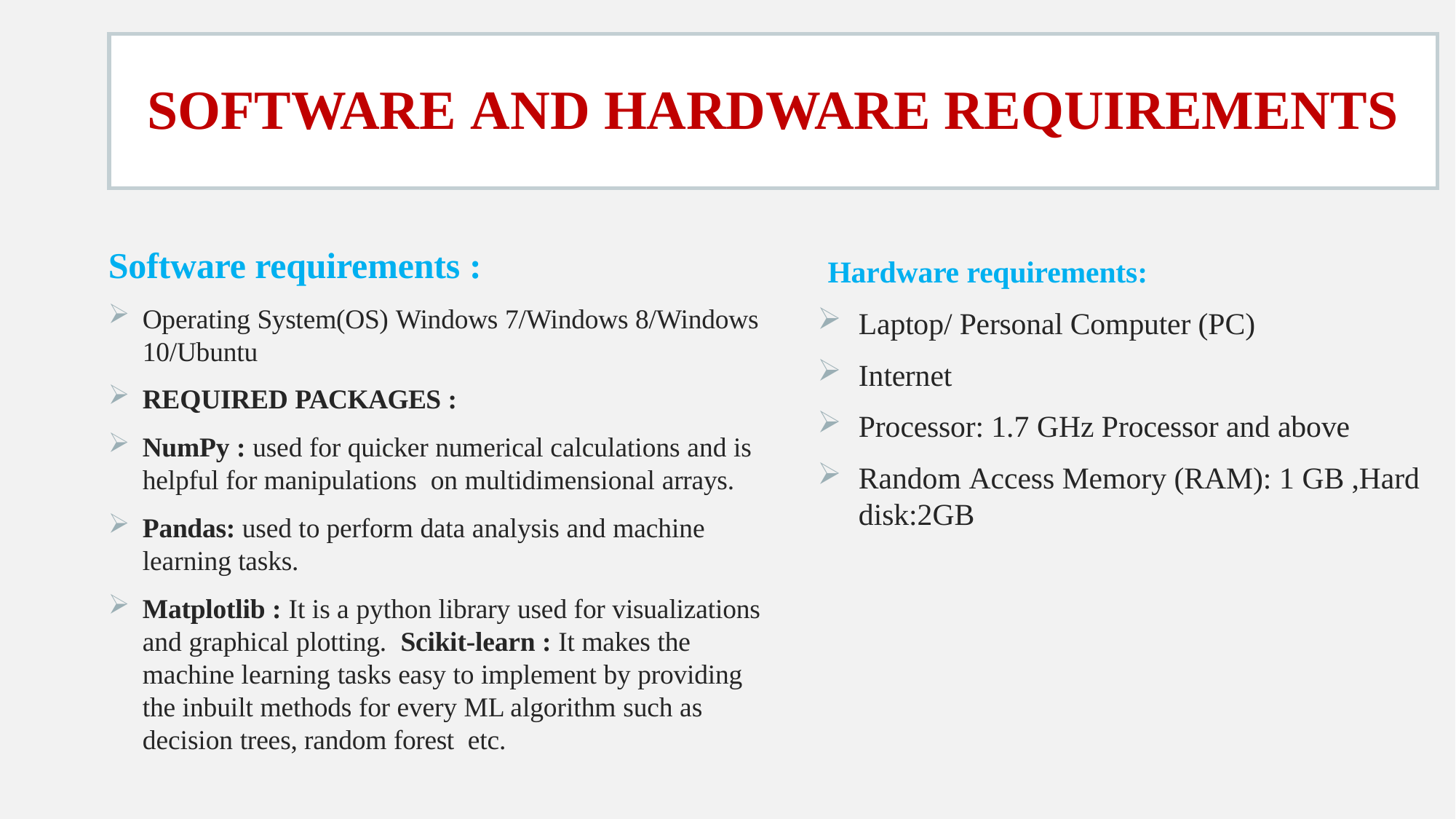

# SOFTWARE AND HARDWARE REQUIREMENTS

Software requirements :
Operating System(OS) Windows 7/Windows 8/Windows 10/Ubuntu
REQUIRED PACKAGES :
NumPy : used for quicker numerical calculations and is helpful for manipulations  on multidimensional arrays.
Pandas: used to perform data analysis and machine learning tasks.
Matplotlib : It is a python library used for visualizations and graphical plotting.  Scikit-learn : It makes the machine learning tasks easy to implement by providing  the inbuilt methods for every ML algorithm such as decision trees, random forest  etc.

Hardware requirements:
Laptop/ Personal Computer (PC)
Internet
Processor: 1.7 GHz Processor and above
Random Access Memory (RAM): 1 GB ,Hard disk:2GB